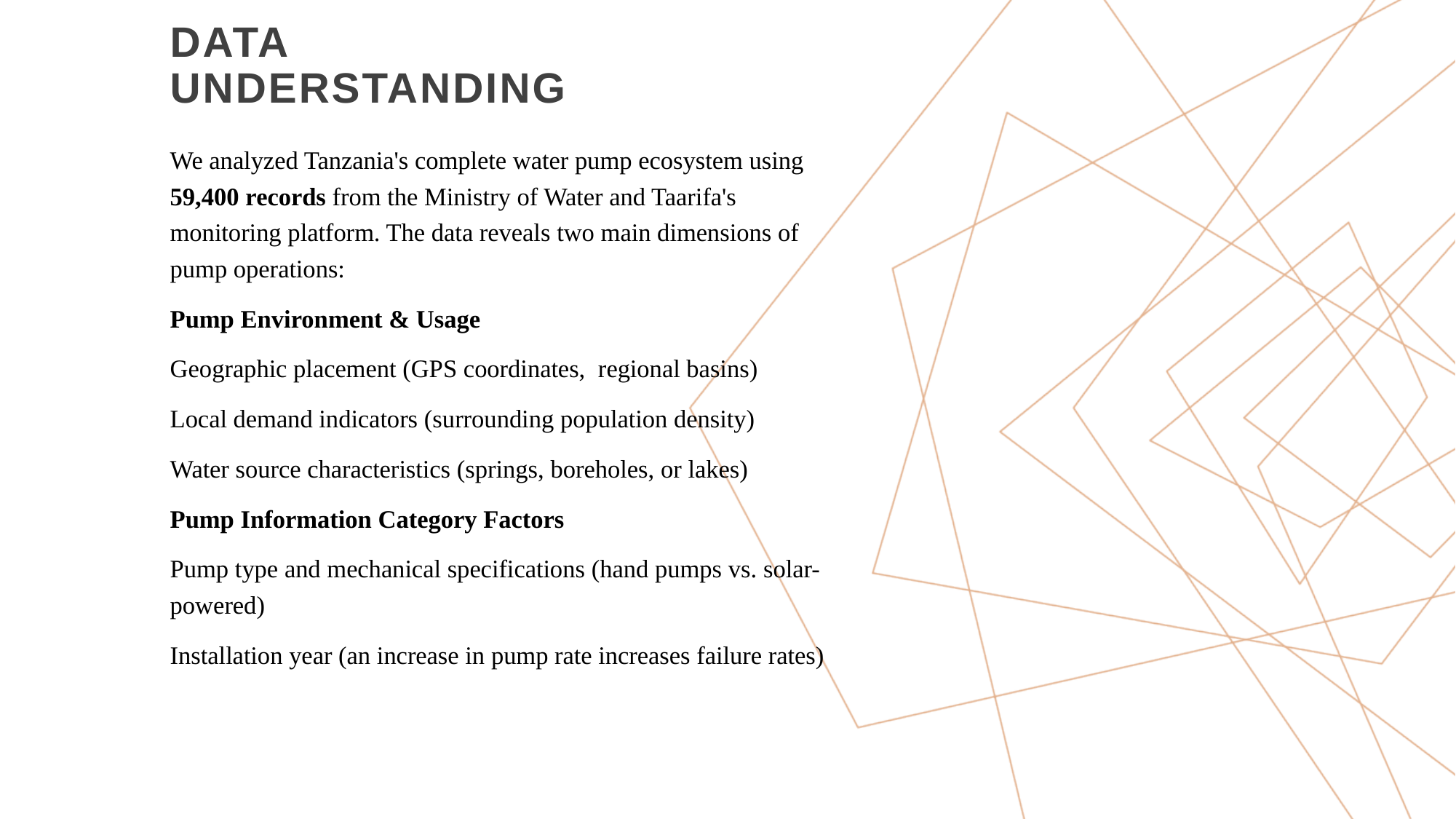

# Data understanding
We analyzed Tanzania's complete water pump ecosystem using 59,400 records from the Ministry of Water and Taarifa's monitoring platform. The data reveals two main dimensions of pump operations:
Pump Environment & Usage
Geographic placement (GPS coordinates,  regional basins)
Local demand indicators (surrounding population density)
Water source characteristics (springs, boreholes, or lakes)
Pump Information Category Factors
Pump type and mechanical specifications (hand pumps vs. solar-powered)
Installation year (an increase in pump rate increases failure rates)